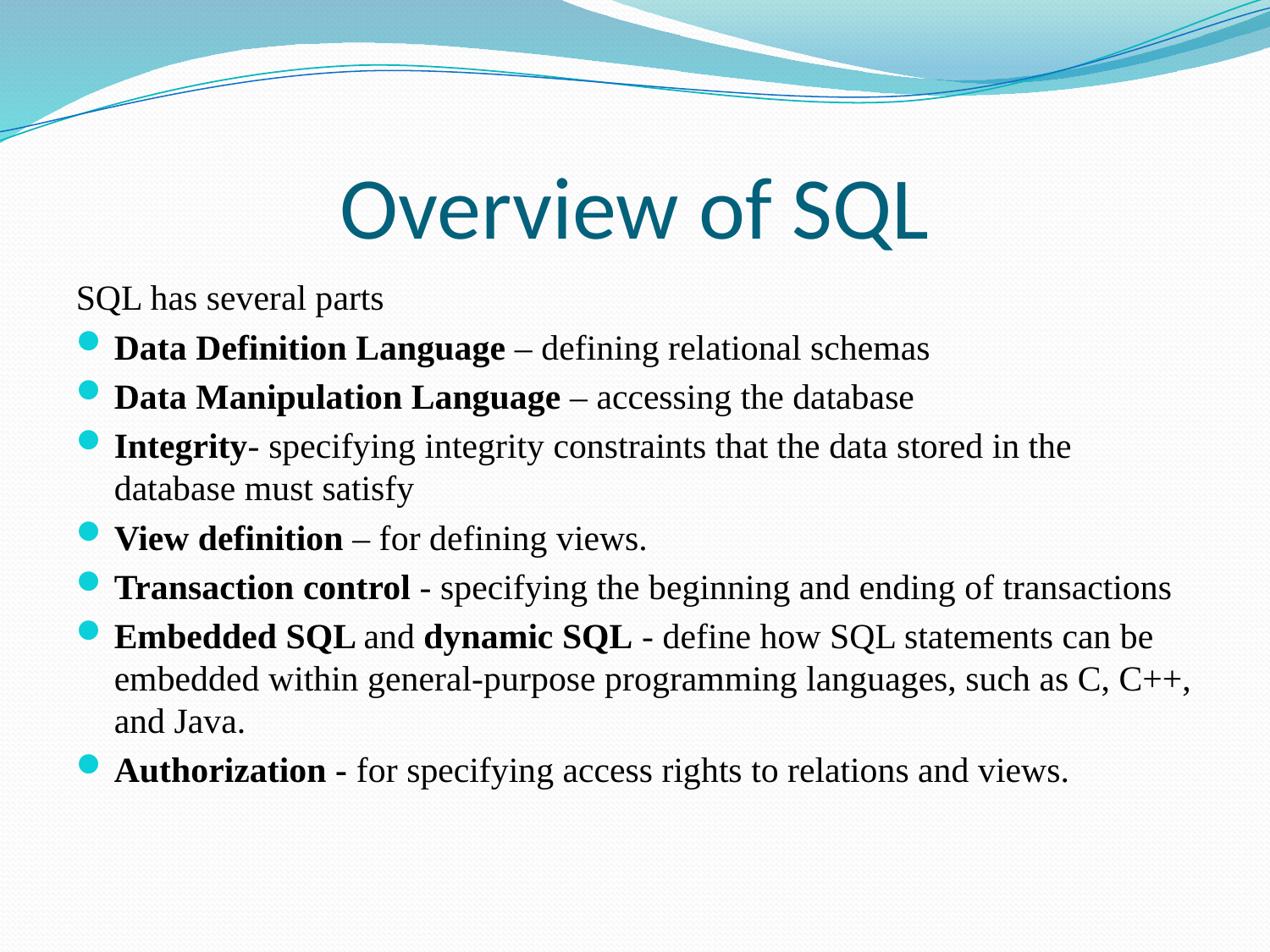

# Overview of SQL
SQL has several parts
Data Definition Language – defining relational schemas
Data Manipulation Language – accessing the database
Integrity- specifying integrity constraints that the data stored in the database must satisfy
View definition – for defining views.
Transaction control - specifying the beginning and ending of transactions
Embedded SQL and dynamic SQL - define how SQL statements can be embedded within general-purpose programming languages, such as C, C++, and Java.
Authorization - for specifying access rights to relations and views.